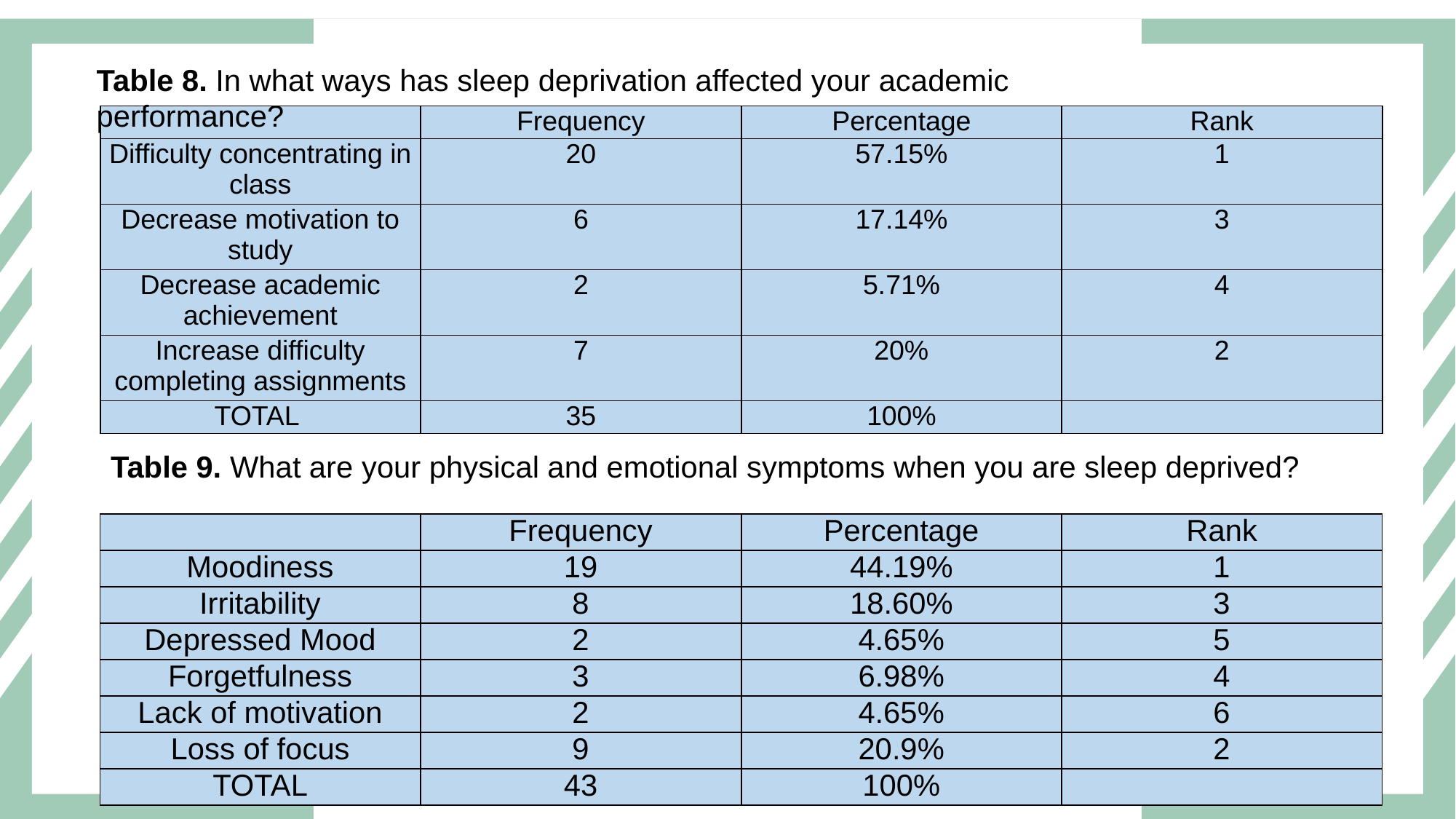

Table 8. In what ways has sleep deprivation affected your academic performance?

#
|  | Frequency | Percentage | Rank |
| --- | --- | --- | --- |
| Difficulty concentrating in class | 20 | 57.15% | 1 |
| Decrease motivation to study | 6 | 17.14% | 3 |
| Decrease academic achievement | 2 | 5.71% | 4 |
| Increase difficulty completing assignments | 7 | 20% | 2 |
| TOTAL | 35 | 100% |  |

Table 9. What are your physical and emotional symptoms when you are sleep deprived?
|  | Frequency | Percentage | Rank |
| --- | --- | --- | --- |
| Moodiness | 19 | 44.19% | 1 |
| Irritability | 8 | 18.60% | 3 |
| Depressed Mood | 2 | 4.65% | 5 |
| Forgetfulness | 3 | 6.98% | 4 |
| Lack of motivation | 2 | 4.65% | 6 |
| Loss of focus | 9 | 20.9% | 2 |
| TOTAL | 43 | 100% |  |